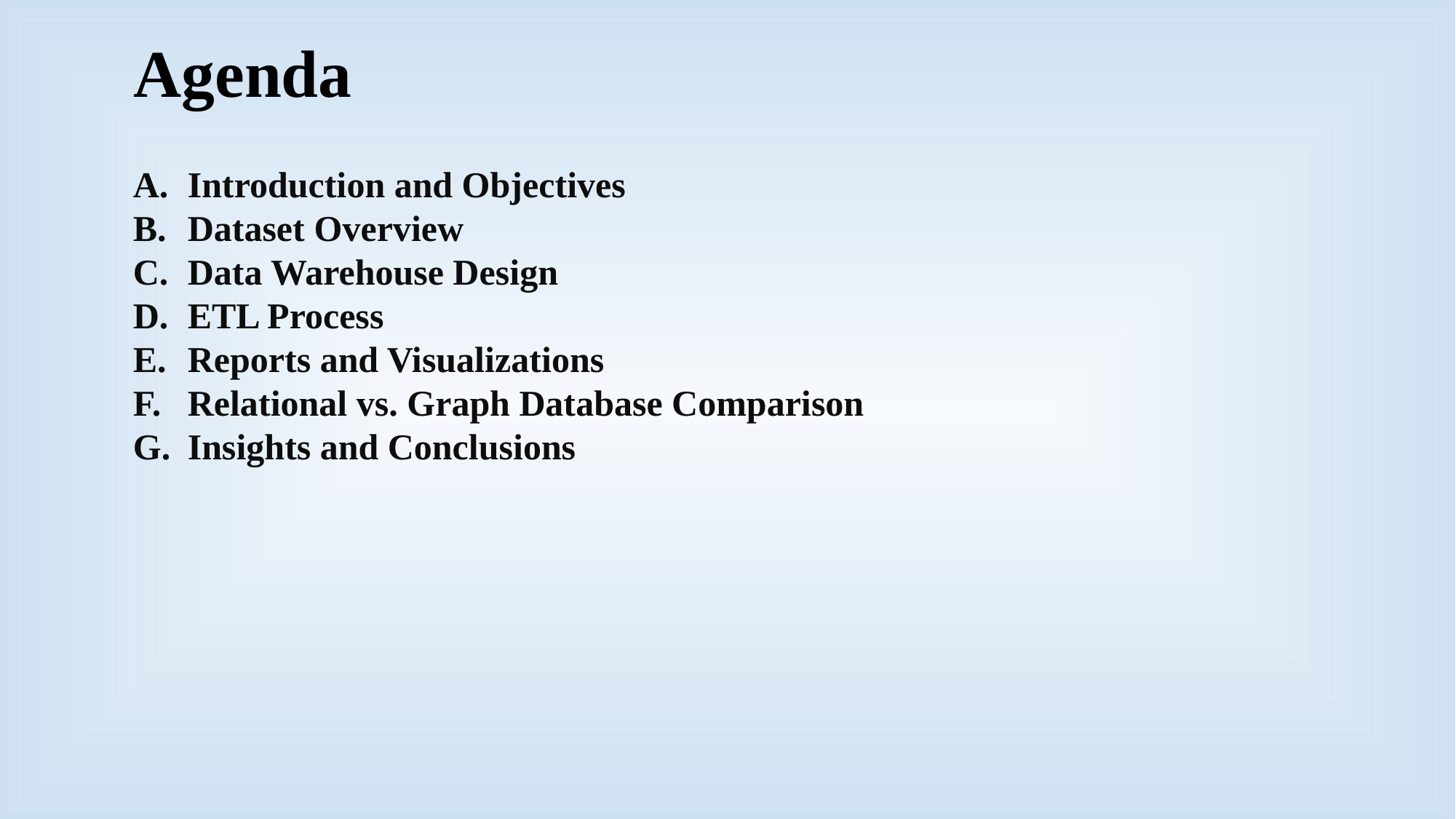

# Agenda
Introduction and Objectives
Dataset Overview
Data Warehouse Design
ETL Process
Reports and Visualizations
Relational vs. Graph Database Comparison
Insights and Conclusions